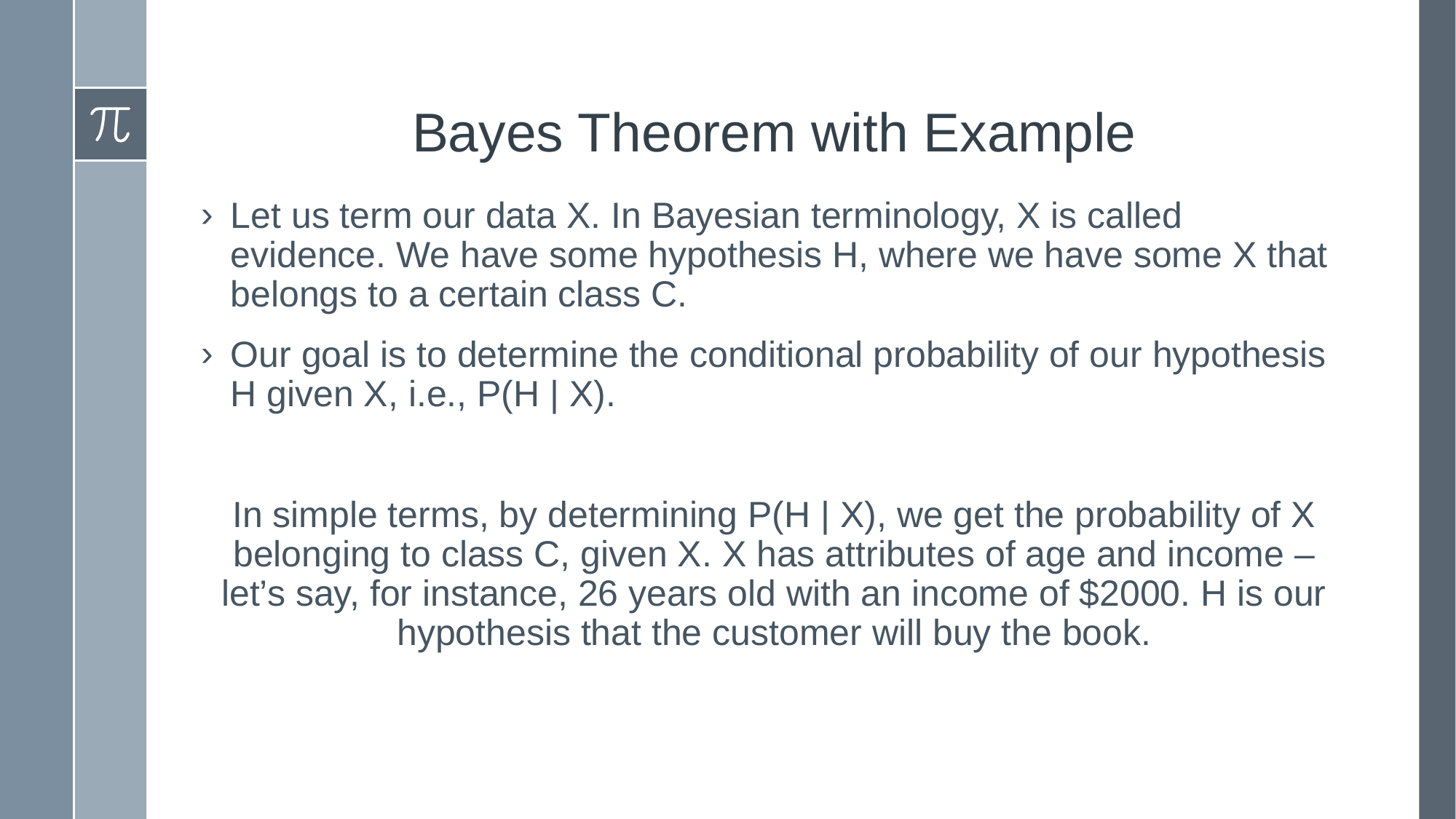

# Bayes Theorem with Example
Let us term our data X. In Bayesian terminology, X is called evidence. We have some hypothesis H, where we have some X that belongs to a certain class C.
Our goal is to determine the conditional probability of our hypothesis H given X, i.e., P(H | X).

In simple terms, by determining P(H | X), we get the probability of X belonging to class C, given X. X has attributes of age and income – let’s say, for instance, 26 years old with an income of $2000. H is our hypothesis that the customer will buy the book.